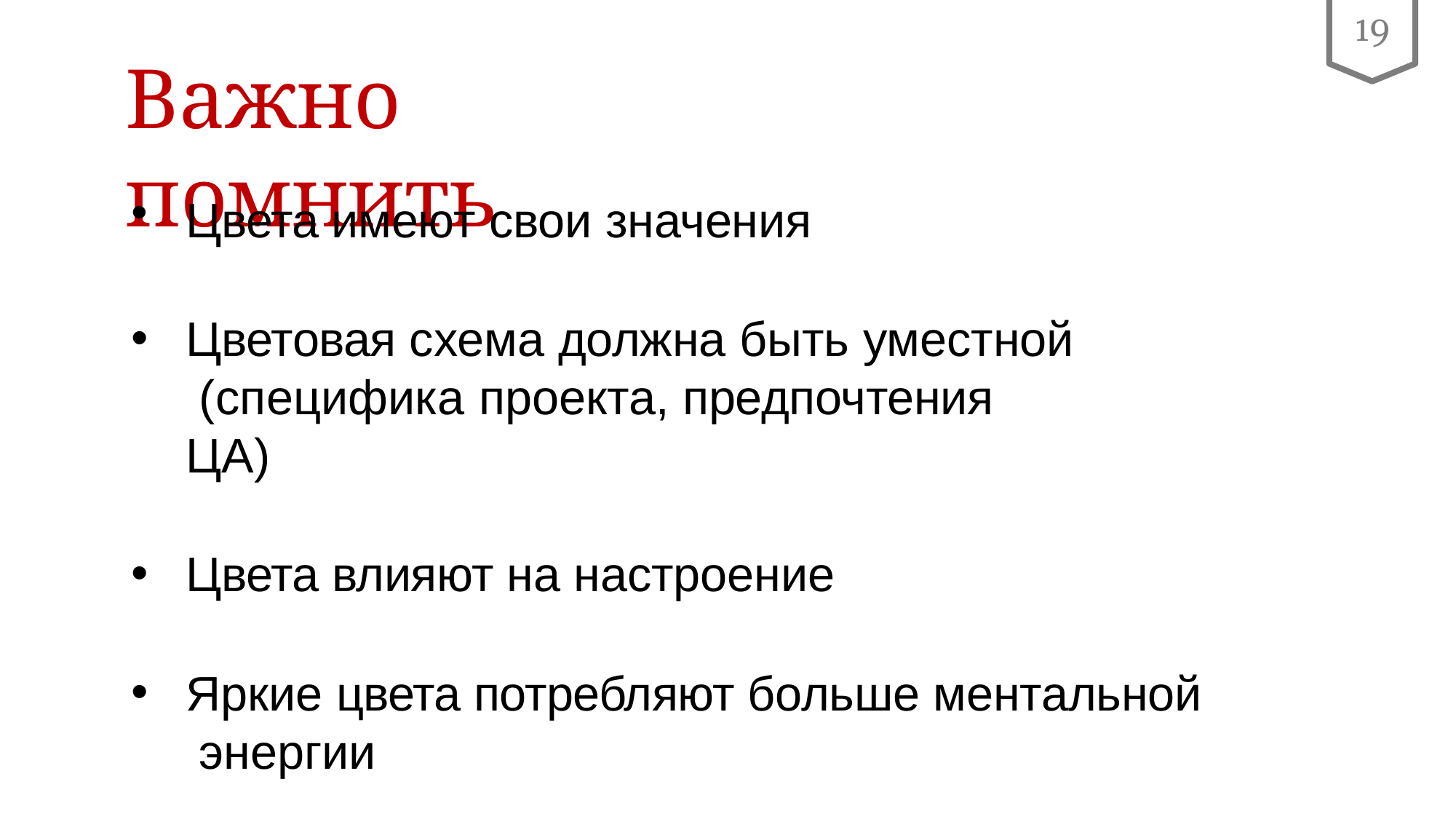

19
# Важно помнить
Цвета имеют свои значения

Цветовая схема должна быть уместной  (специфика проекта, предпочтения ЦА)

Цвета влияют на настроение

Яркие цвета потребляют больше ментальной  энергии